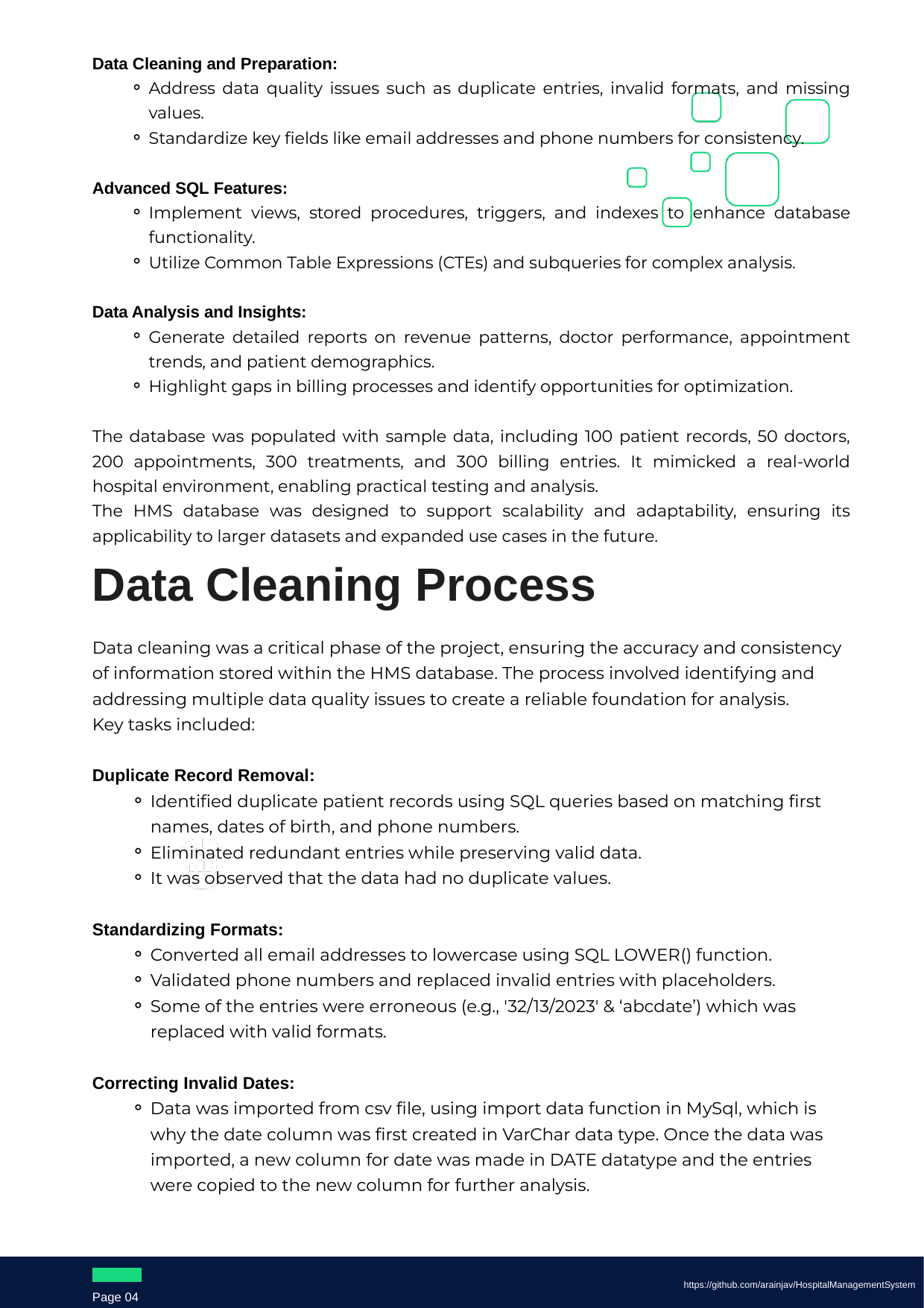

Data Cleaning and Preparation:
Address data quality issues such as duplicate entries, invalid formats, and missing values.
Standardize key fields like email addresses and phone numbers for consistency.

Advanced SQL Features:
Implement views, stored procedures, triggers, and indexes to enhance database functionality.
Utilize Common Table Expressions (CTEs) and subqueries for complex analysis.

Data Analysis and Insights:
Generate detailed reports on revenue patterns, doctor performance, appointment trends, and patient demographics.
Highlight gaps in billing processes and identify opportunities for optimization.

The database was populated with sample data, including 100 patient records, 50 doctors, 200 appointments, 300 treatments, and 300 billing entries. It mimicked a real-world hospital environment, enabling practical testing and analysis.
The HMS database was designed to support scalability and adaptability, ensuring its applicability to larger datasets and expanded use cases in the future.

Data Cleaning Process
Data cleaning was a critical phase of the project, ensuring the accuracy and consistency of information stored within the HMS database. The process involved identifying and addressing multiple data quality issues to create a reliable foundation for analysis.
Key tasks included:

Duplicate Record Removal:
Identified duplicate patient records using SQL queries based on matching first names, dates of birth, and phone numbers.
Eliminated redundant entries while preserving valid data.
It was observed that the data had no duplicate values.

Standardizing Formats:
Converted all email addresses to lowercase using SQL LOWER() function.
Validated phone numbers and replaced invalid entries with placeholders.
Some of the entries were erroneous (e.g., '32/13/2023' & ‘abcdate’) which was replaced with valid formats.

Correcting Invalid Dates:
Data was imported from csv file, using import data function in MySql, which is why the date column was first created in VarChar data type. Once the data was imported, a new column for date was made in DATE datatype and the entries were copied to the new column for further analysis.

CEO Company
Stable Data
Analysis Detail
Find Problem
Lorem ipsum dolor sit  like amet, consectetur of adipiscing elit.
Lorem ipsum dolor sit  like amet, consectetur of adipiscing elit.
Lorem ipsum dolor sit  like amet, consectetur of adipiscing elit.
Lorem ipsum dolor sit like the amet, consectetur of adipiscing elit.

Page 04
https://github.com/arainjav/HospitalManagementSystem